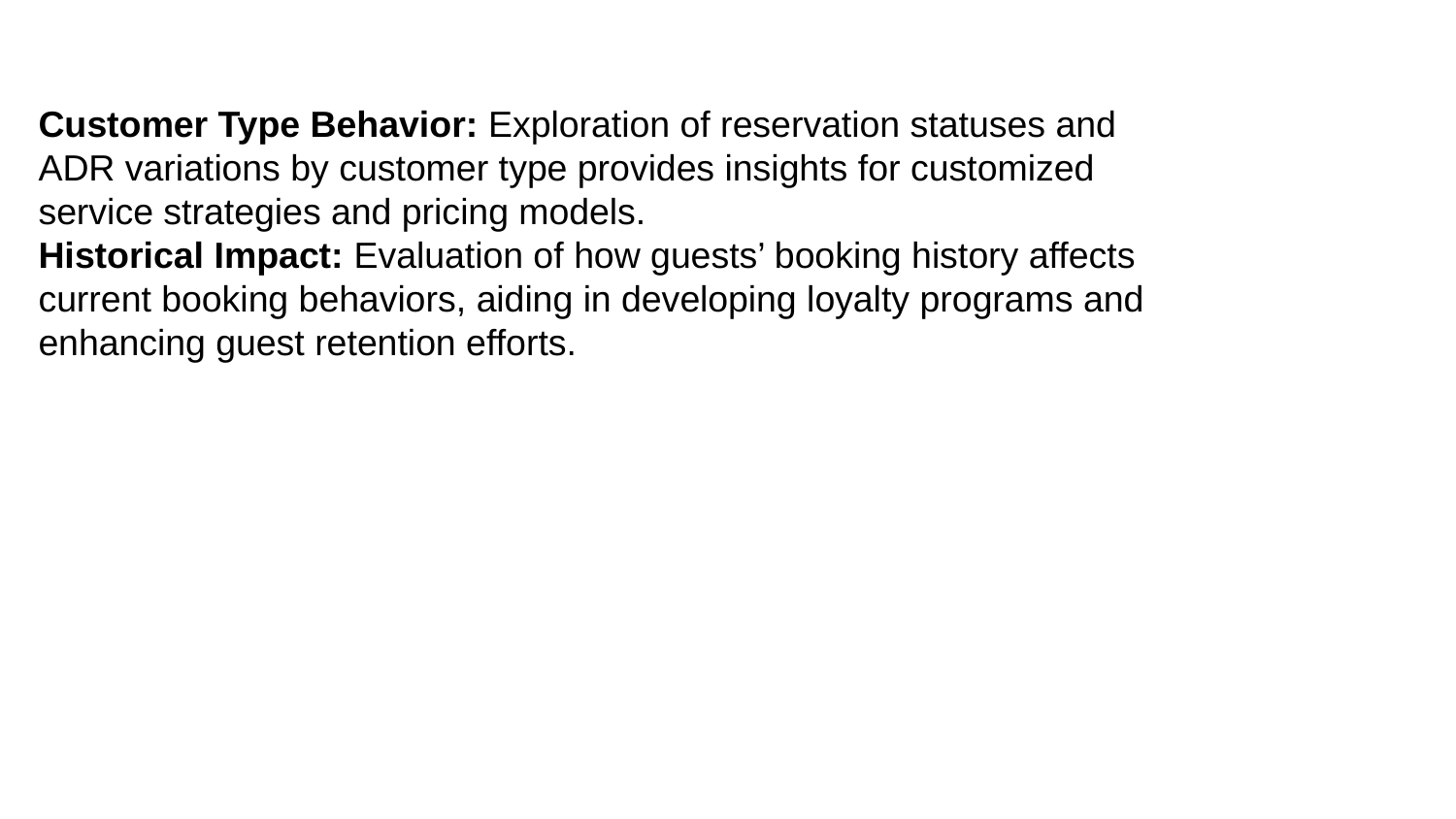

Customer Type Behavior: Exploration of reservation statuses and ADR variations by customer type provides insights for customized service strategies and pricing models.
Historical Impact: Evaluation of how guests’ booking history affects current booking behaviors, aiding in developing loyalty programs and enhancing guest retention efforts.